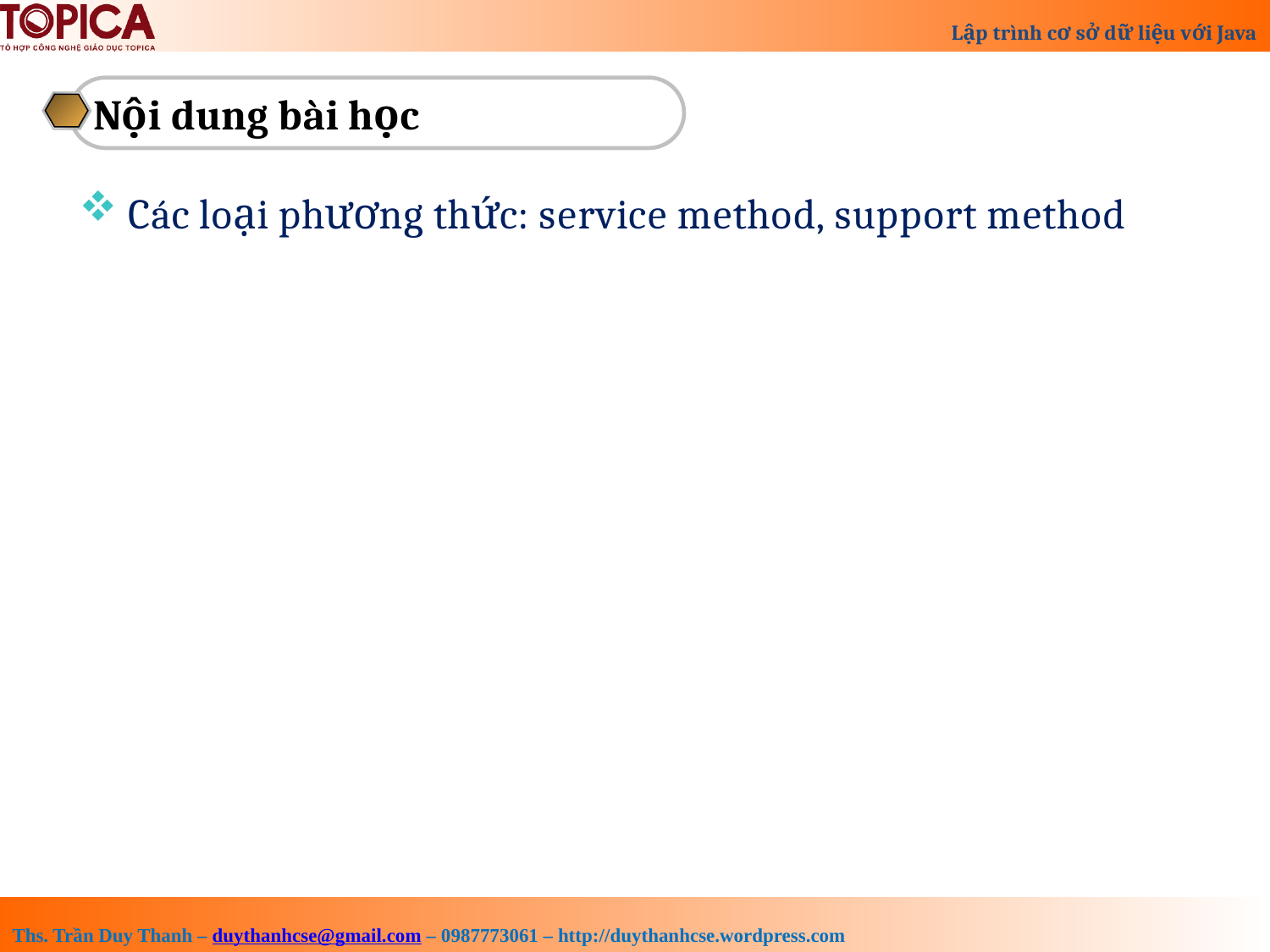

Nội dung bài học

Các loại phương thức: service method, support method